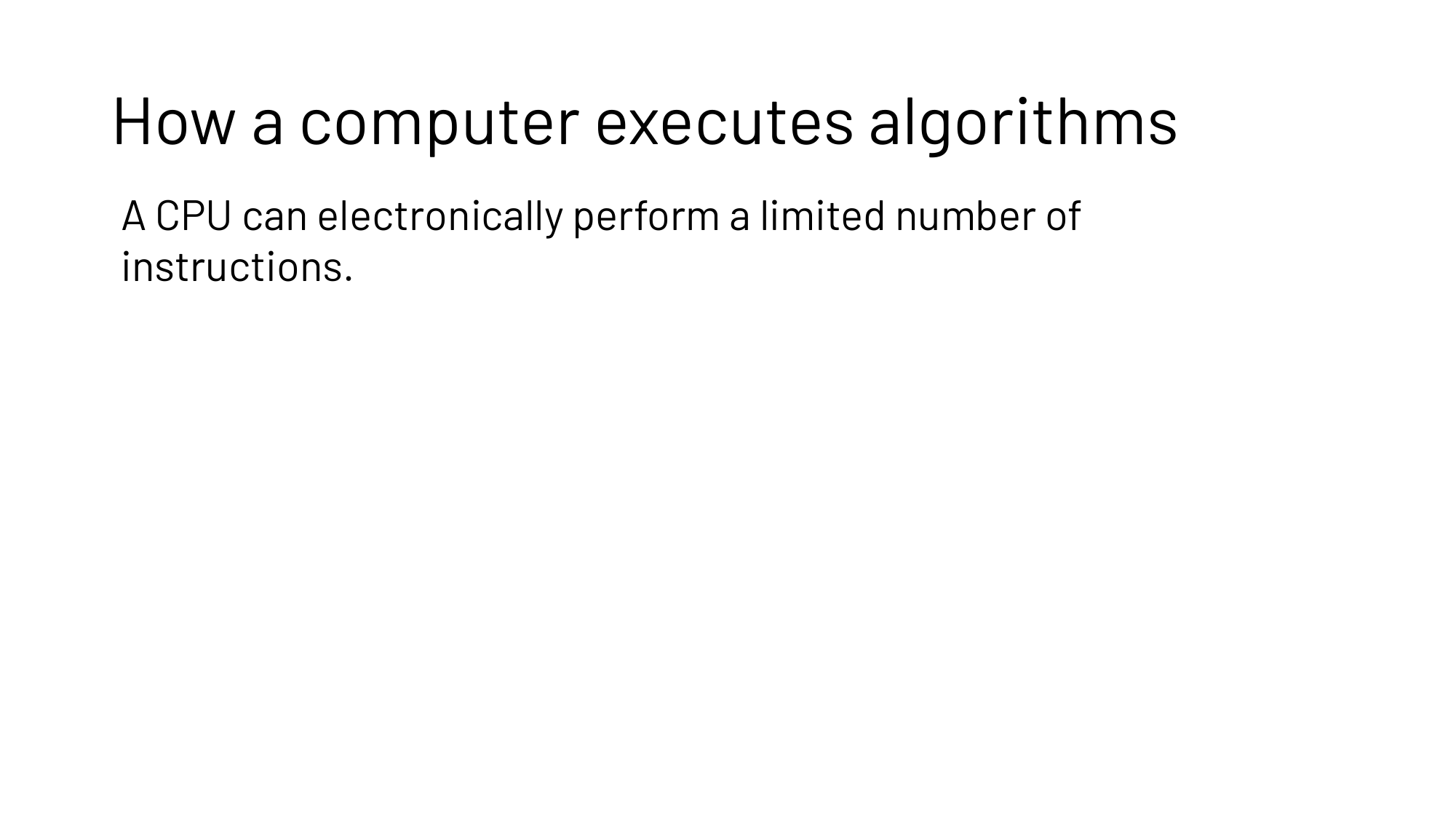

# How a computer executes algorithms
A CPU can electronically perform a limited number of instructions.